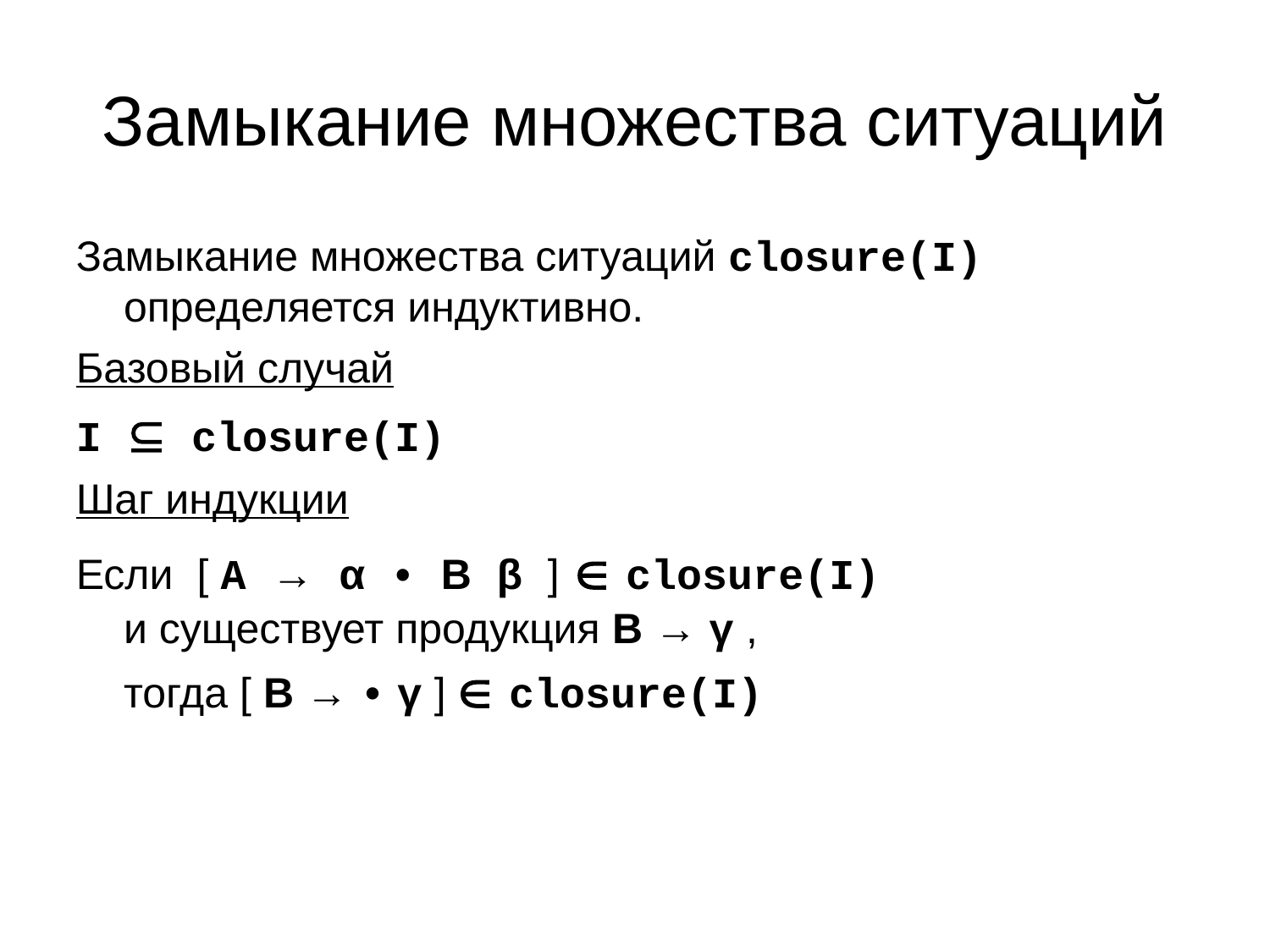

# Замыкание множества ситуаций
Замыкание множества ситуаций closure(I) определяется индуктивно.
Базовый случай
I ⊆ closure(I)
Шаг индукции
Если  [ A → α • B β ] ∈ closure(I)
и существует продукция B → γ ,
тогда [ B → • γ ] ∈ closure(I)